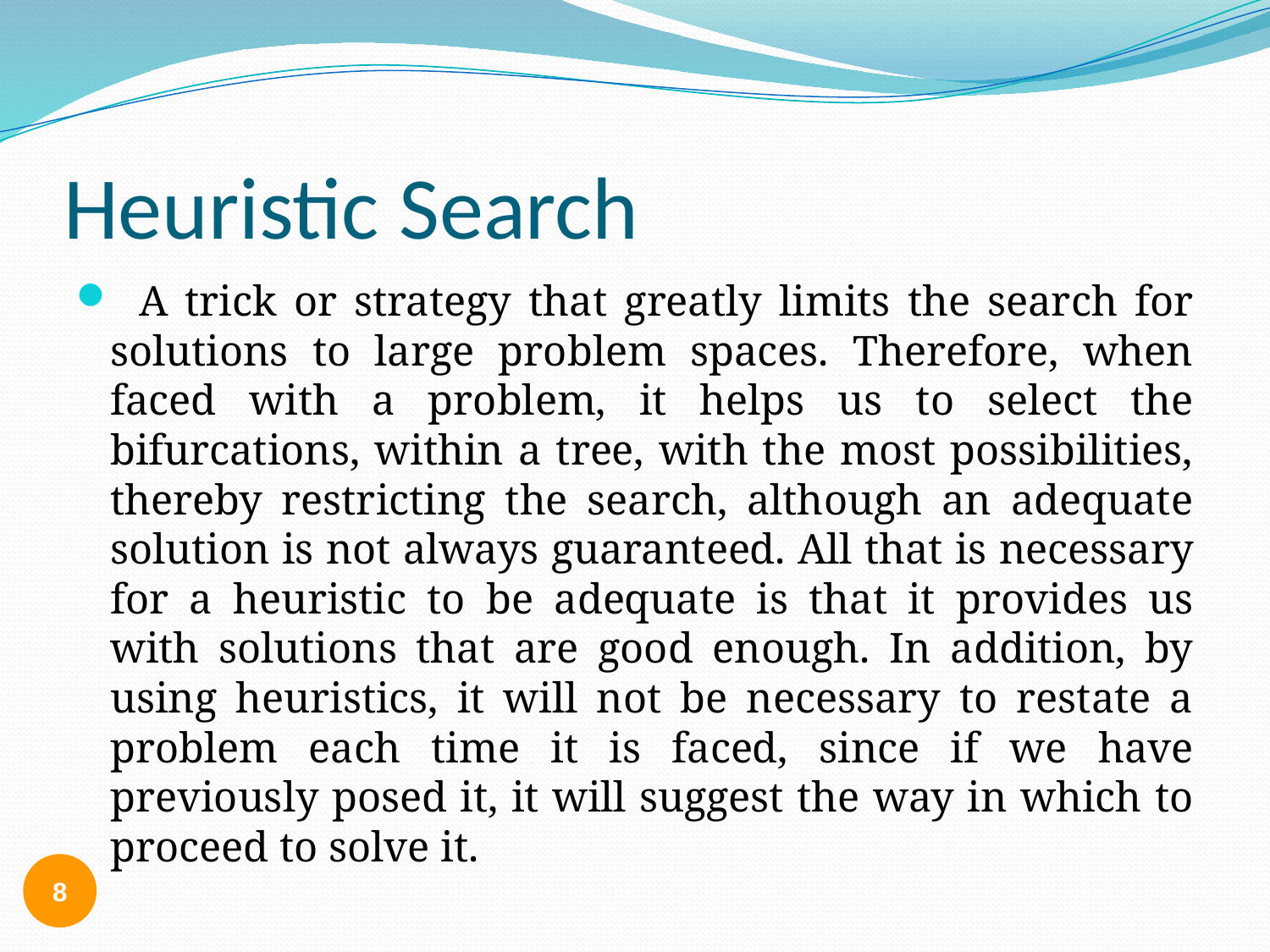

# Heuristic Search
  A trick or strategy that greatly limits the search for solutions to large problem spaces. Therefore, when faced with a problem, it helps us to select the bifurcations, within a tree, with the most possibilities, thereby restricting the search, although an adequate solution is not always guaranteed. All that is necessary for a heuristic to be adequate is that it provides us with solutions that are good enough. In addition, by using heuristics, it will not be necessary to restate a problem each time it is faced, since if we have previously posed it, it will suggest the way in which to proceed to solve it.
8